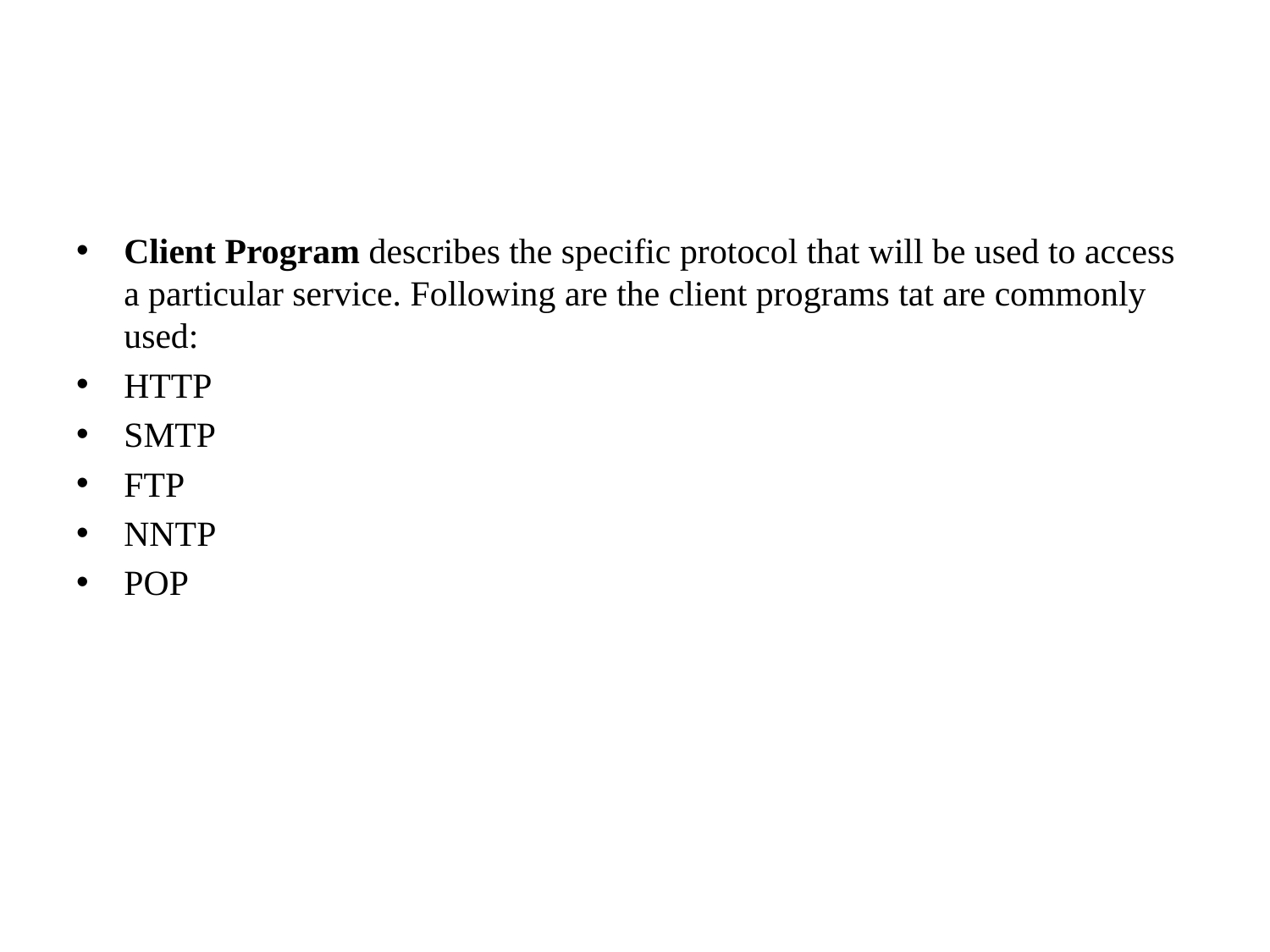

#
Client Program describes the specific protocol that will be used to access a particular service. Following are the client programs tat are commonly used:
HTTP
SMTP
FTP
NNTP
POP